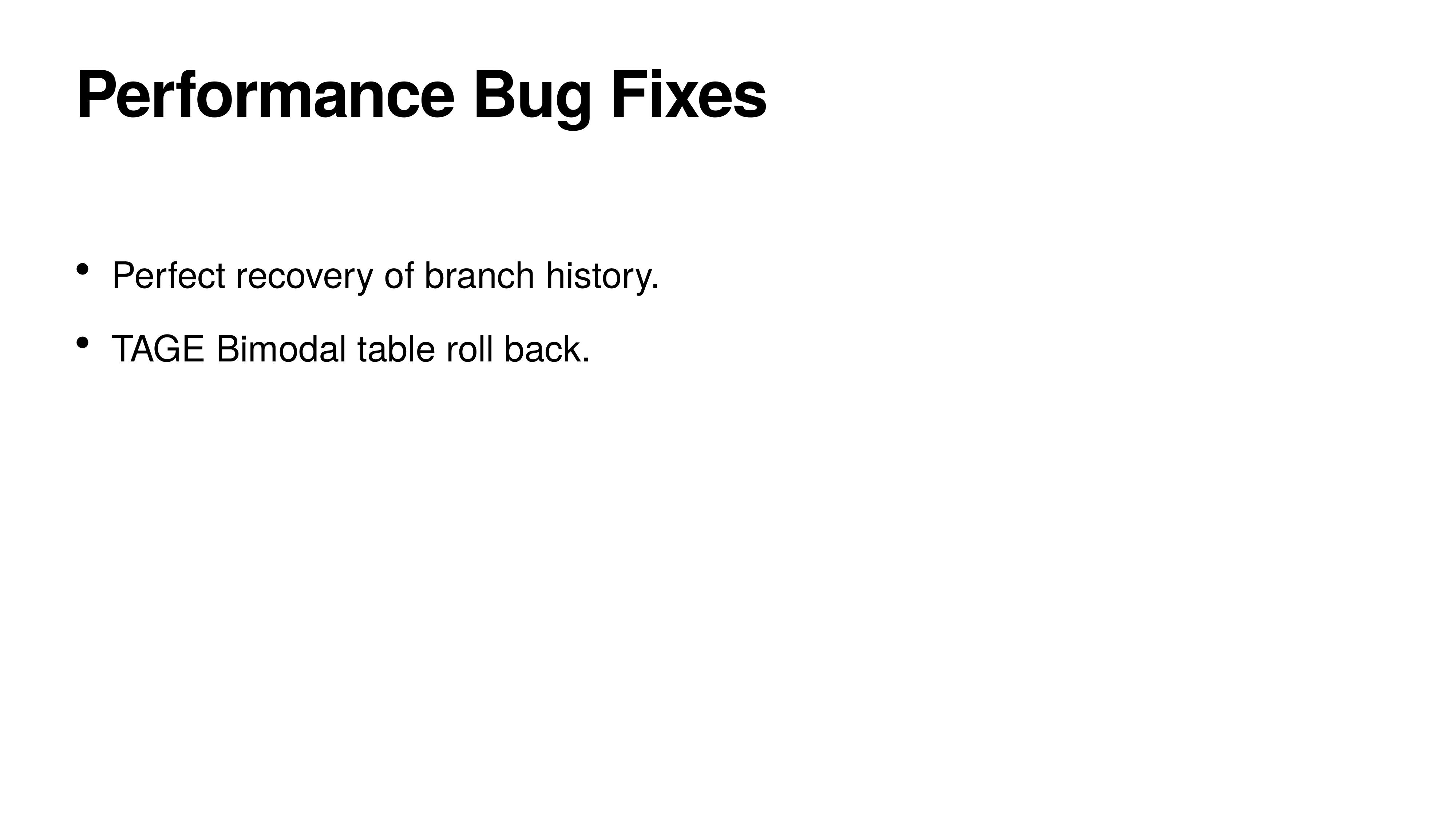

# Performance Bug Fixes

Perfect recovery of branch history.
TAGE Bimodal table roll back.